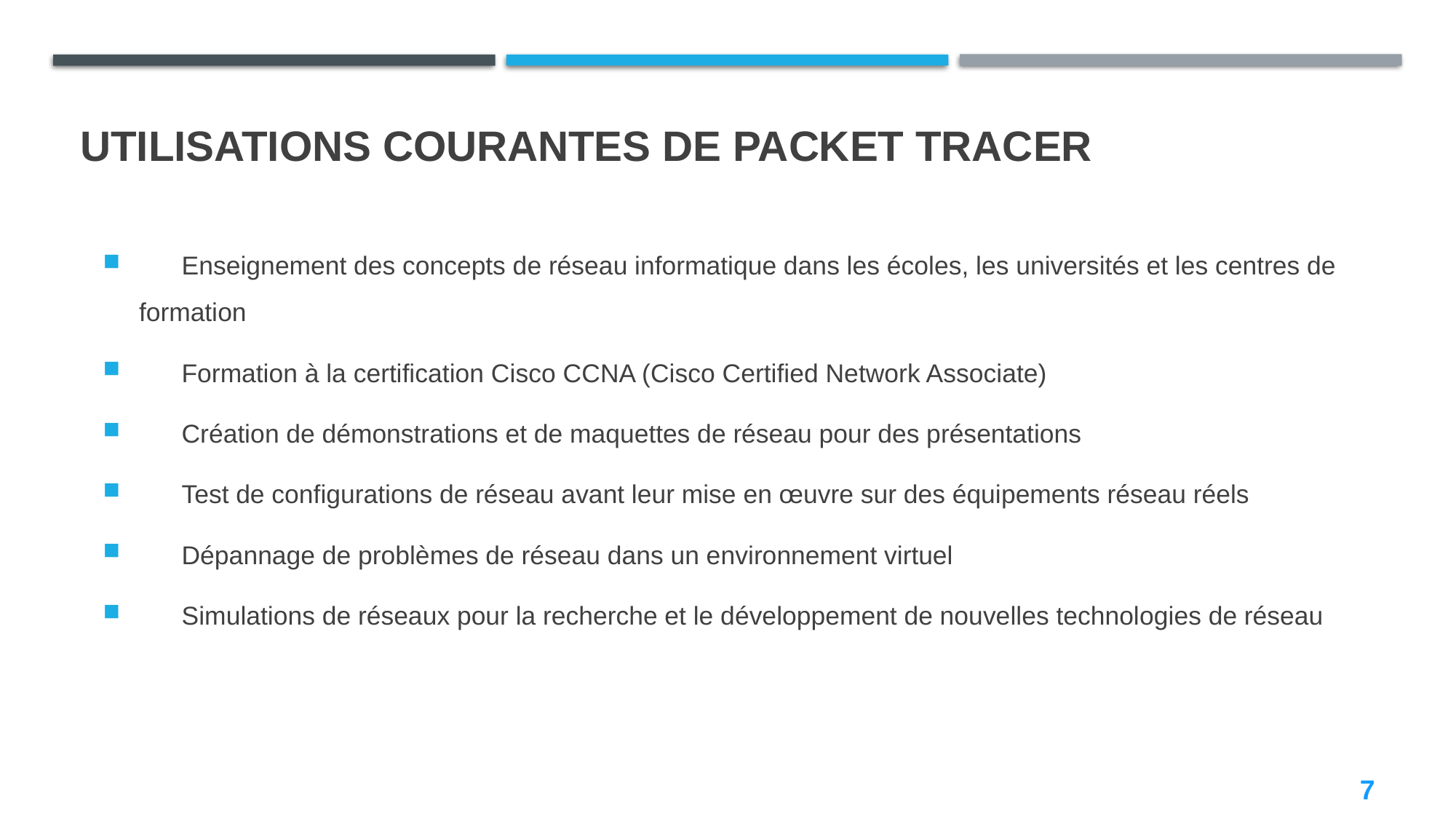

# utilisations courantes de packet tracer

      Enseignement des concepts de réseau informatique dans les écoles, les universités et les centres de formation
      Formation à la certification Cisco CCNA (Cisco Certified Network Associate)
      Création de démonstrations et de maquettes de réseau pour des présentations
      Test de configurations de réseau avant leur mise en œuvre sur des équipements réseau réels
      Dépannage de problèmes de réseau dans un environnement virtuel
      Simulations de réseaux pour la recherche et le développement de nouvelles technologies de réseau

7